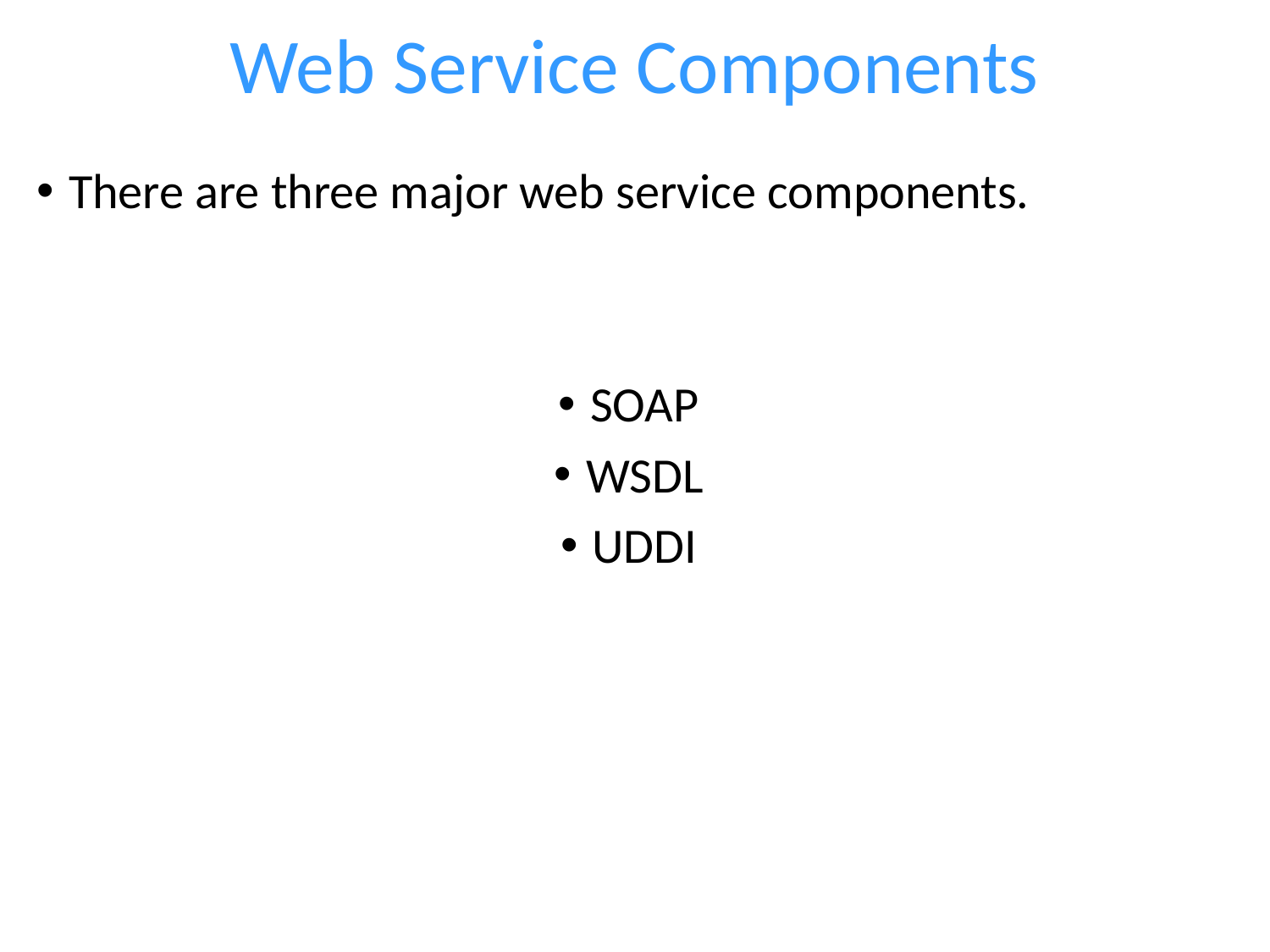

# Web Service Components
There are three major web service components.

SOAP
WSDL
UDDI